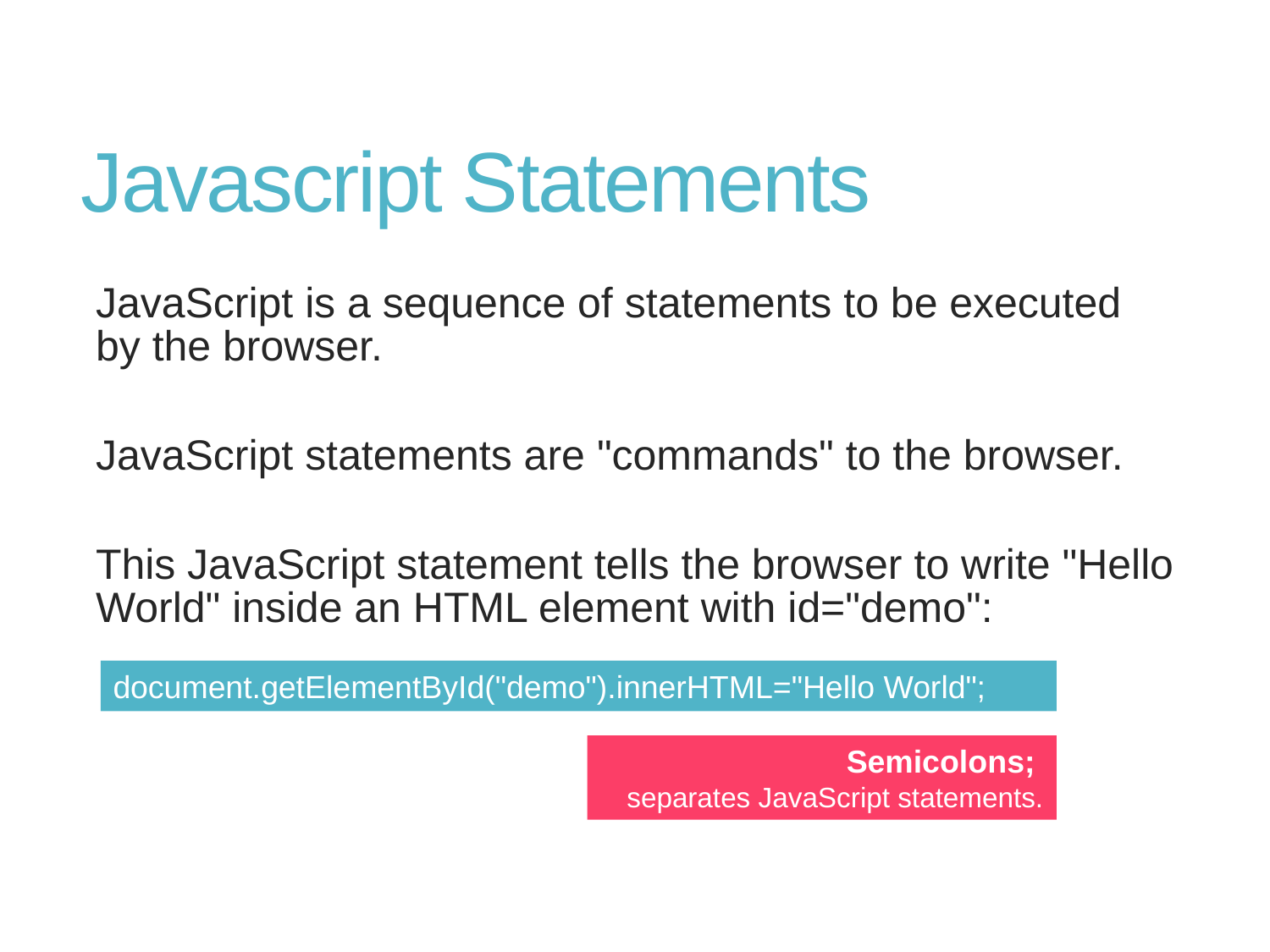

# Javascript Statements
JavaScript is a sequence of statements to be executed by the browser.
JavaScript statements are "commands" to the browser.
This JavaScript statement tells the browser to write "Hello World" inside an HTML element with id="demo":
document.getElementById("demo").innerHTML="Hello World";
Semicolons;
separates JavaScript statements.